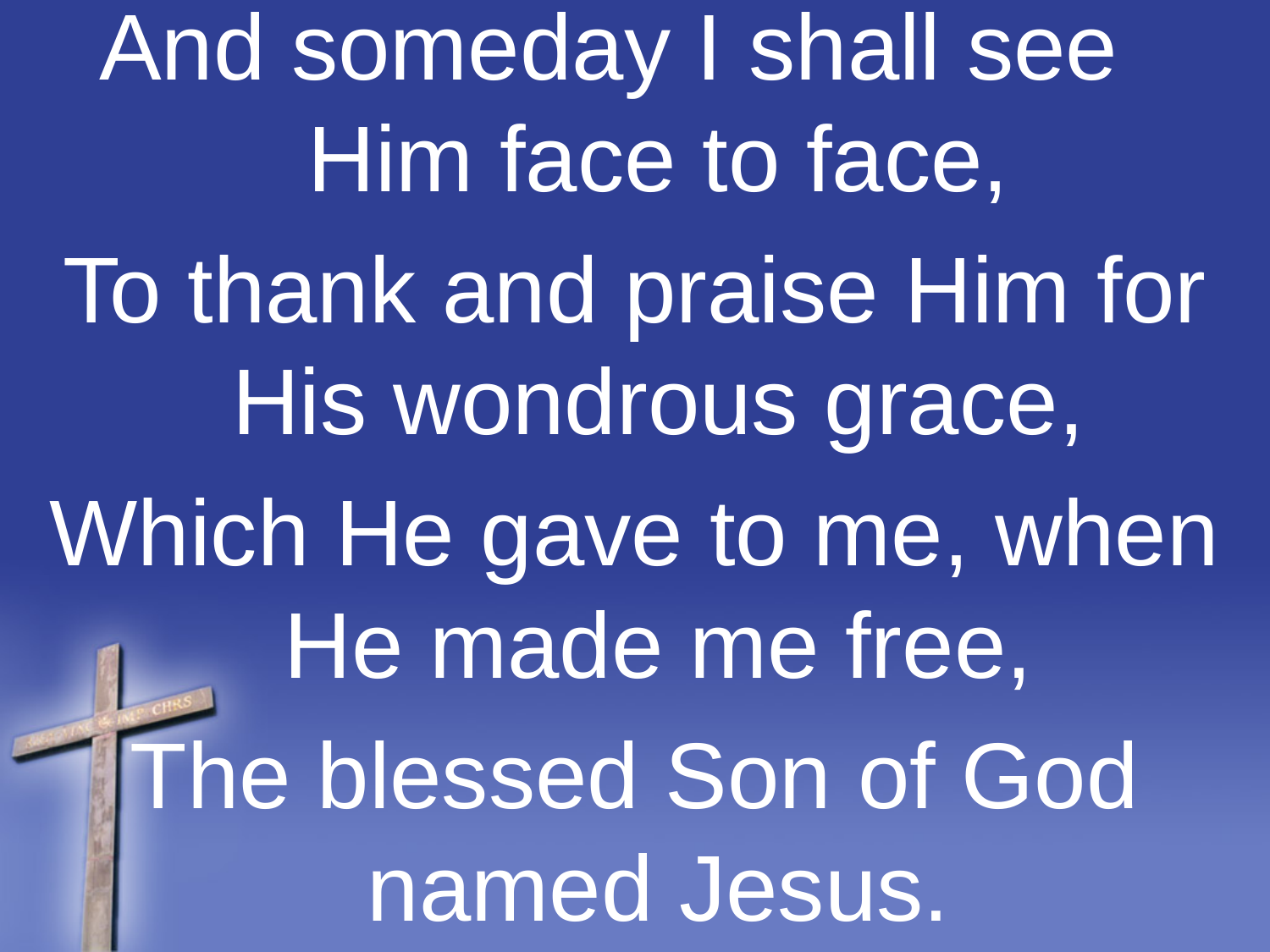

And someday I shall see   Him face to face,
To thank and praise Him for His wondrous grace,
Which He gave to me, when He made me free,
The blessed Son of God named Jesus.